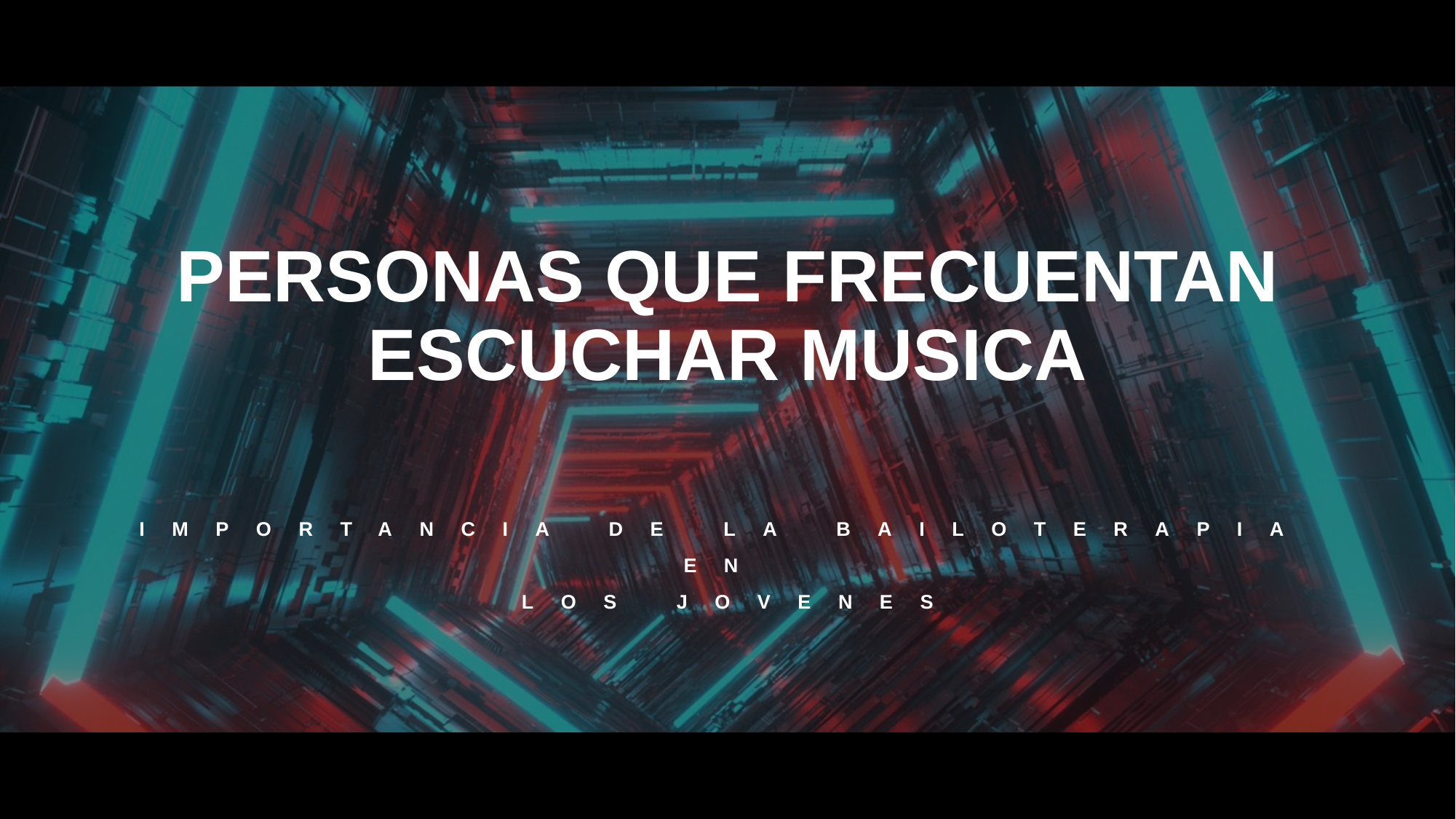

# PERSONAS QUE FRECUENTAN ESCUCHAR MUSICA
IMPORTANCIA DE LA BAILOTERAPIA
EN
LOS JOVENES